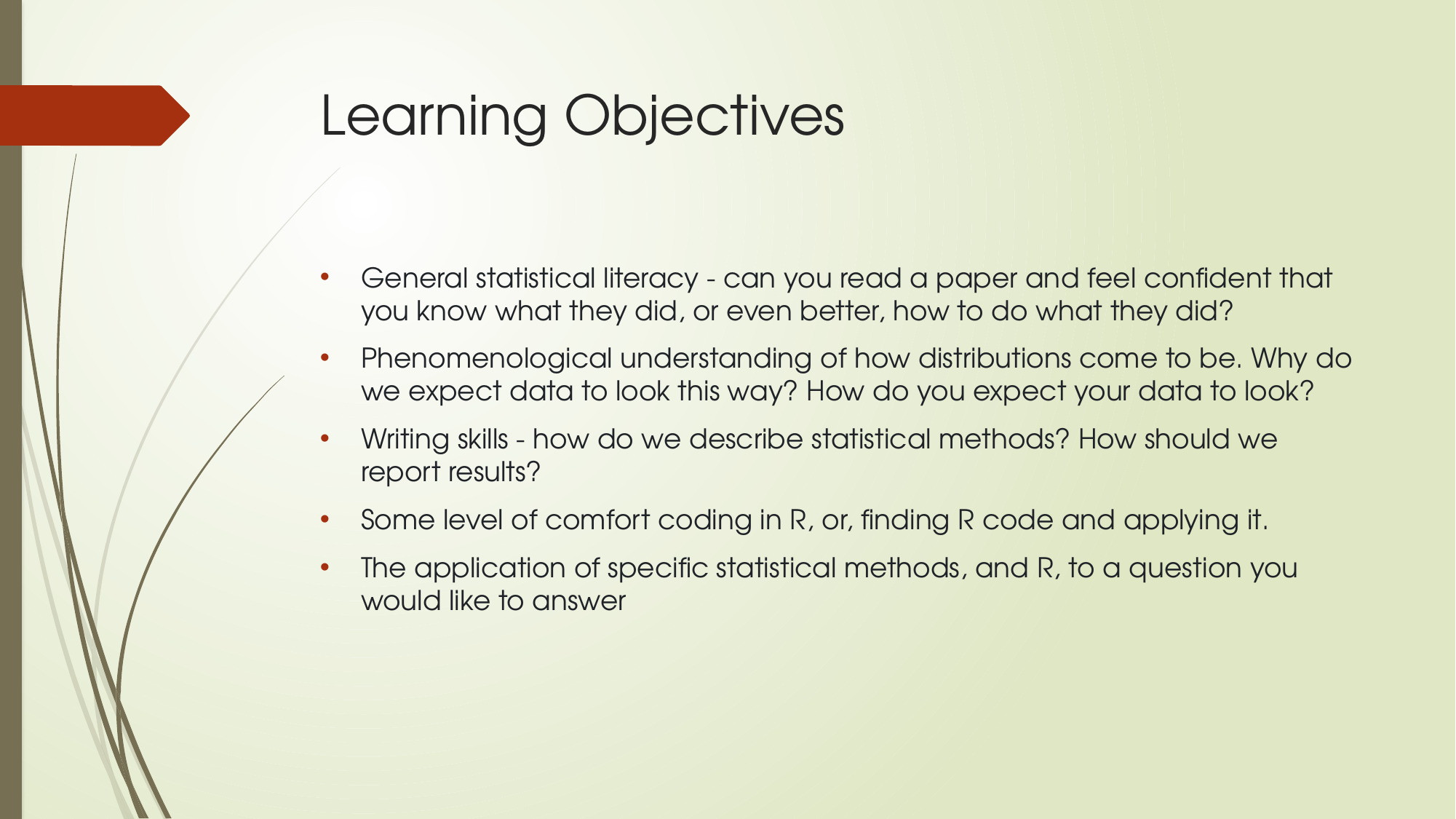

# Learning Objectives
General statistical literacy - can you read a paper and feel confident that you know what they did, or even better, how to do what they did?
Phenomenological understanding of how distributions come to be. Why do we expect data to look this way? How do you expect your data to look?
Writing skills - how do we describe statistical methods? How should we report results?
Some level of comfort coding in R, or, finding R code and applying it.
The application of specific statistical methods, and R, to a question you would like to answer